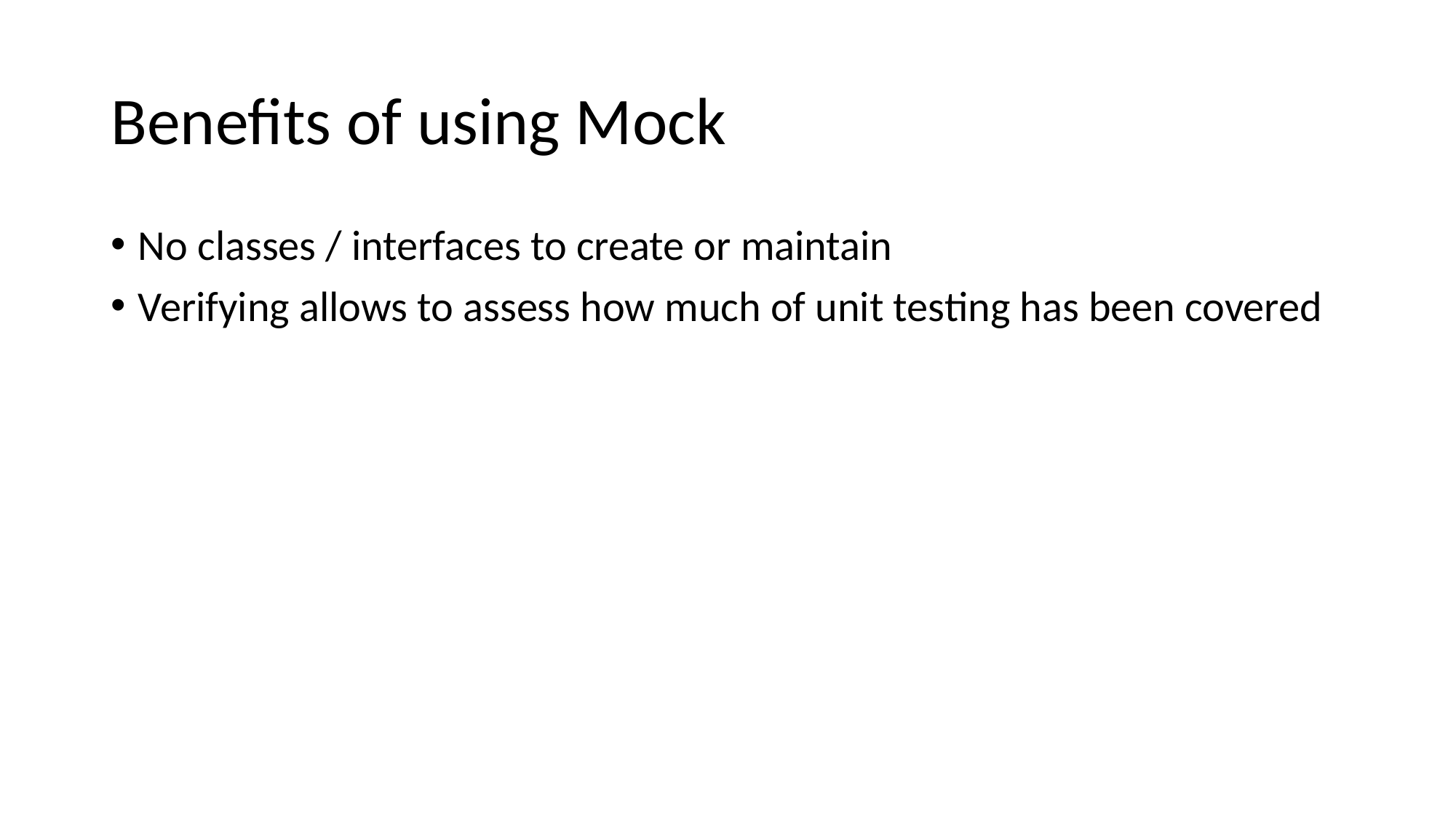

# Benefits of using Mock
No classes / interfaces to create or maintain
Verifying allows to assess how much of unit testing has been covered